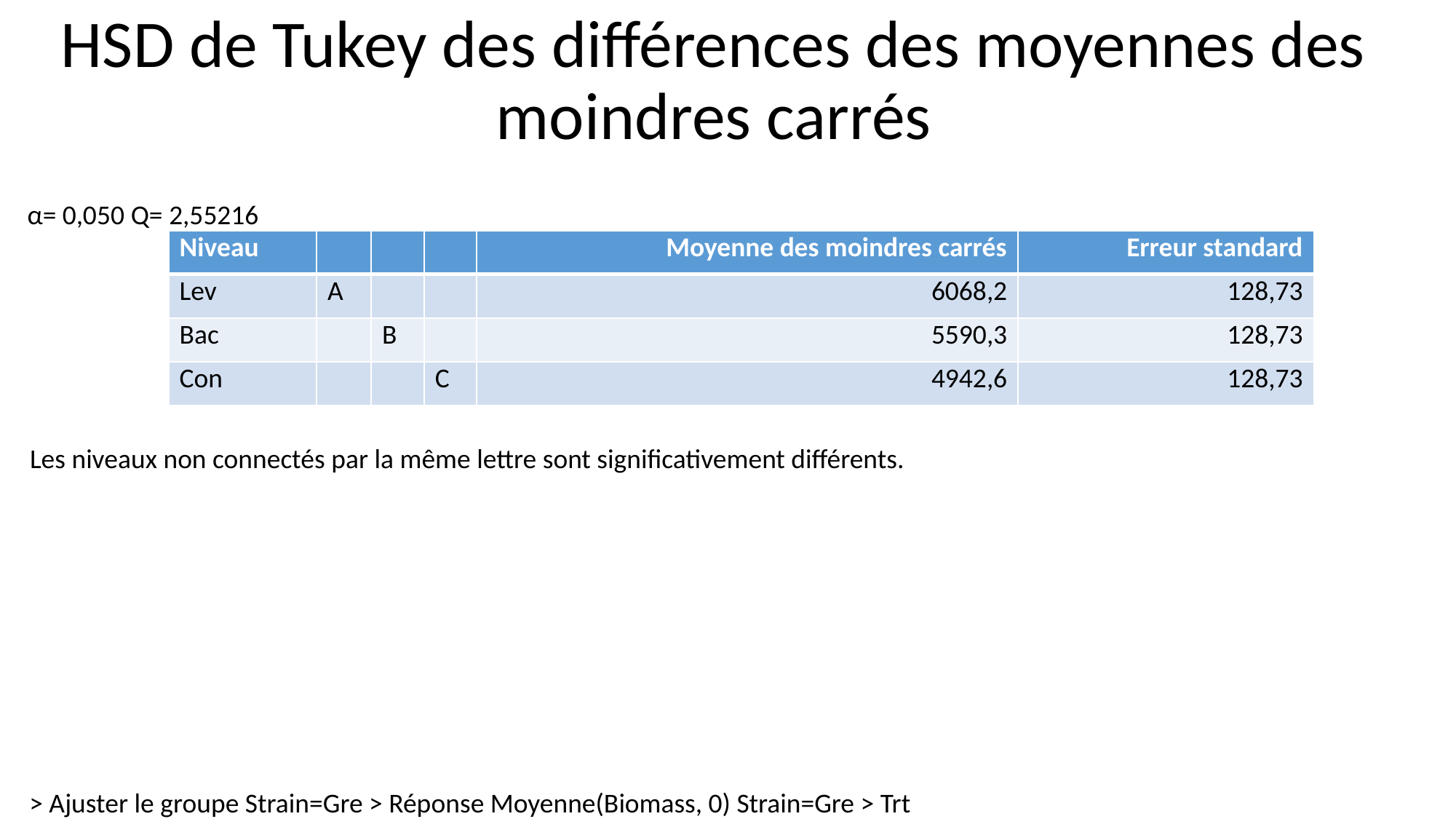

# HSD de Tukey des différences des moyennes des moindres carrés
α=
0,050
Q=
2,55216
| Niveau |  |  |  | Moyenne des moindres carrés | Erreur standard |
| --- | --- | --- | --- | --- | --- |
| Lev | A |  |  | 6068,2 | 128,73 |
| Bac |  | B |  | 5590,3 | 128,73 |
| Con |  |  | C | 4942,6 | 128,73 |
Les niveaux non connectés par la même lettre sont significativement différents.
> Ajuster le groupe Strain=Gre > Réponse Moyenne(Biomass, 0) Strain=Gre > Trt